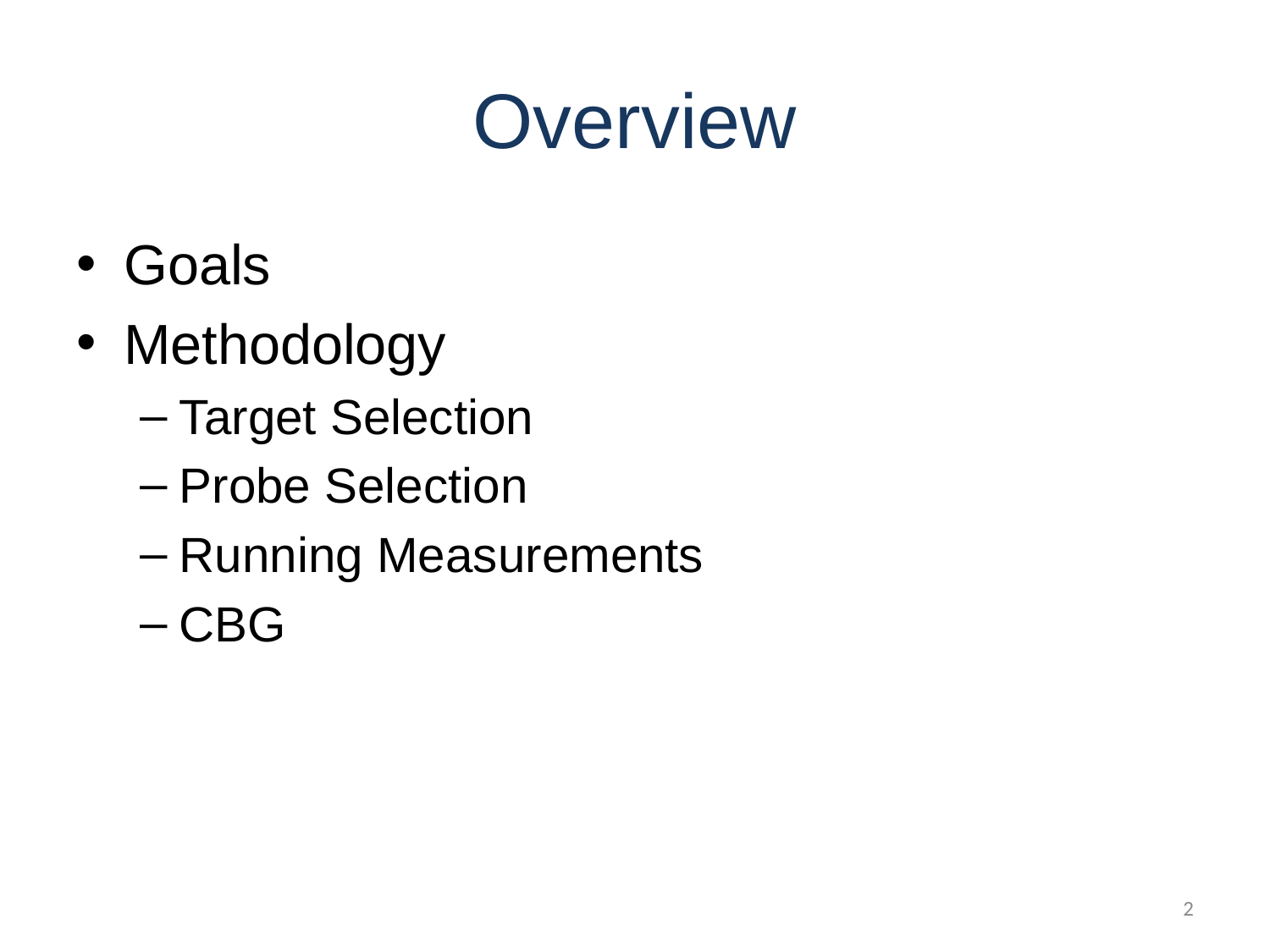

# Overview
Goals
Methodology
Target Selection
Probe Selection
Running Measurements
CBG
2